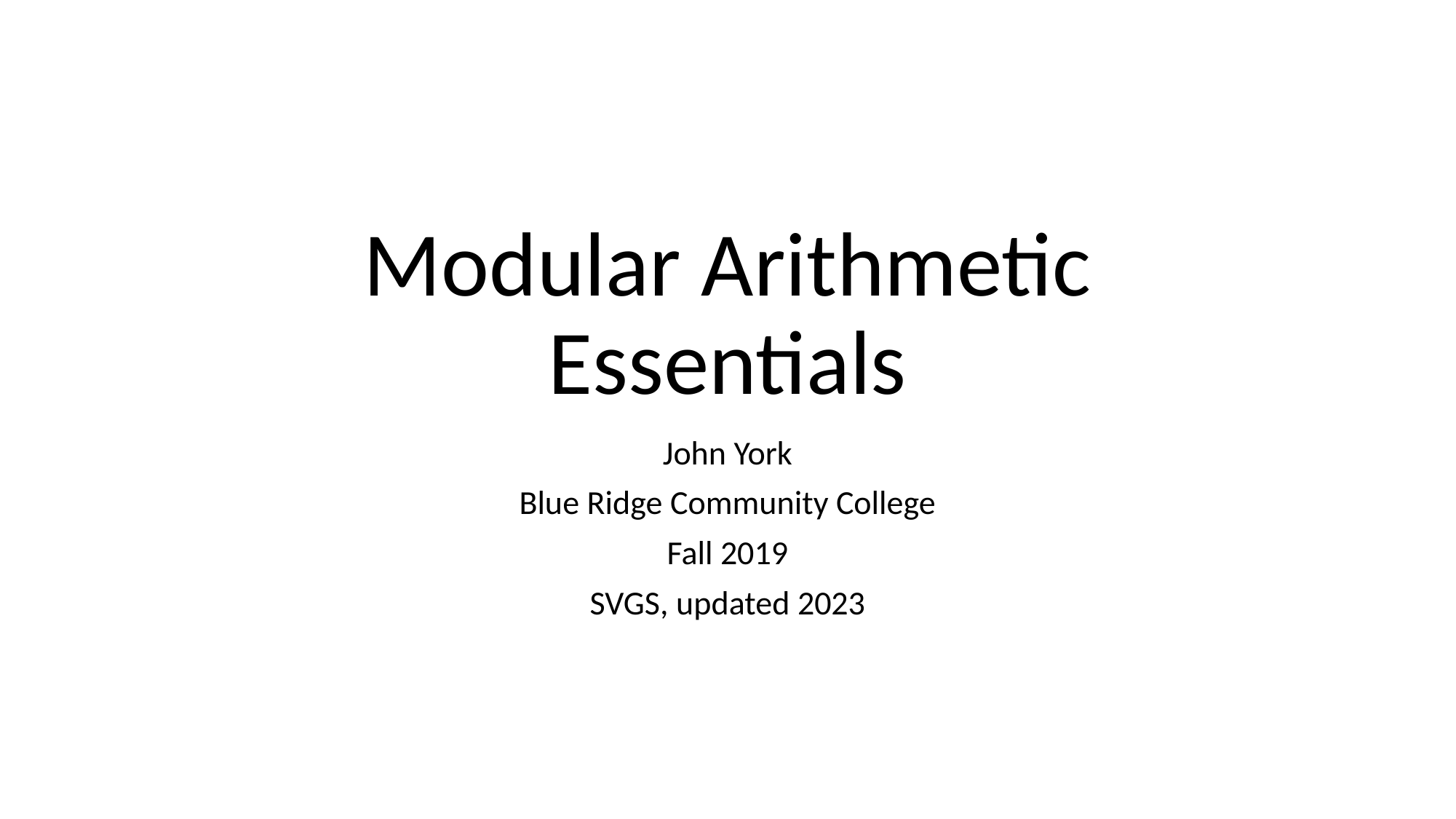

# Modular Arithmetic Essentials
John York
Blue Ridge Community College
Fall 2019
SVGS, updated 2023